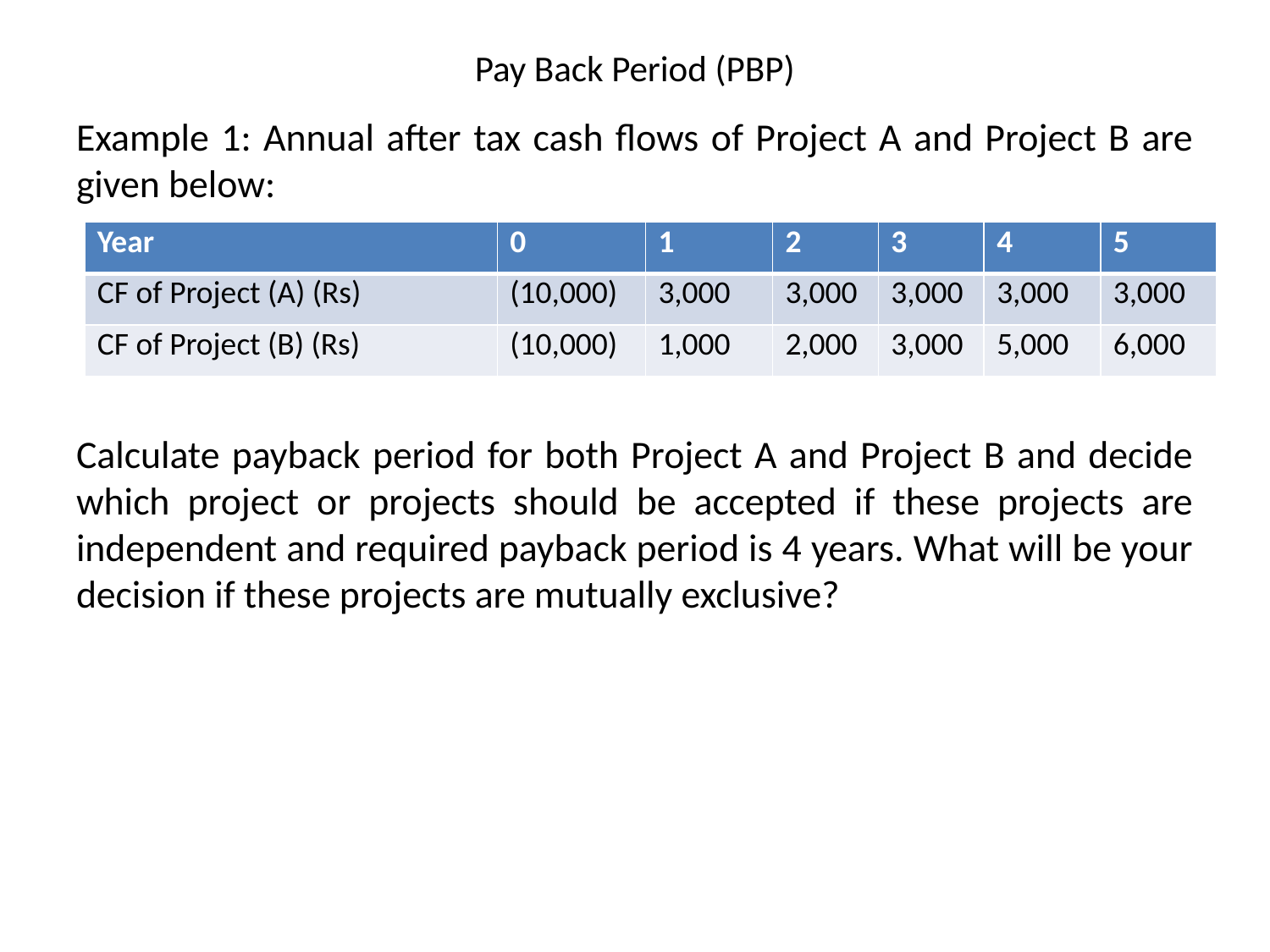

# Pay Back Period (PBP)
Example 1: Annual after tax cash flows of Project A and Project B are given below:

Calculate payback period for both Project A and Project B and decide which project or projects should be accepted if these projects are independent and required payback period is 4 years. What will be your decision if these projects are mutually exclusive?
| Year | 0 | 1 | 2 | 3 | 4 | 5 |
| --- | --- | --- | --- | --- | --- | --- |
| CF of Project (A) (Rs) | (10,000) | 3,000 | 3,000 | 3,000 | 3,000 | 3,000 |
| CF of Project (B) (Rs) | (10,000) | 1,000 | 2,000 | 3,000 | 5,000 | 6,000 |